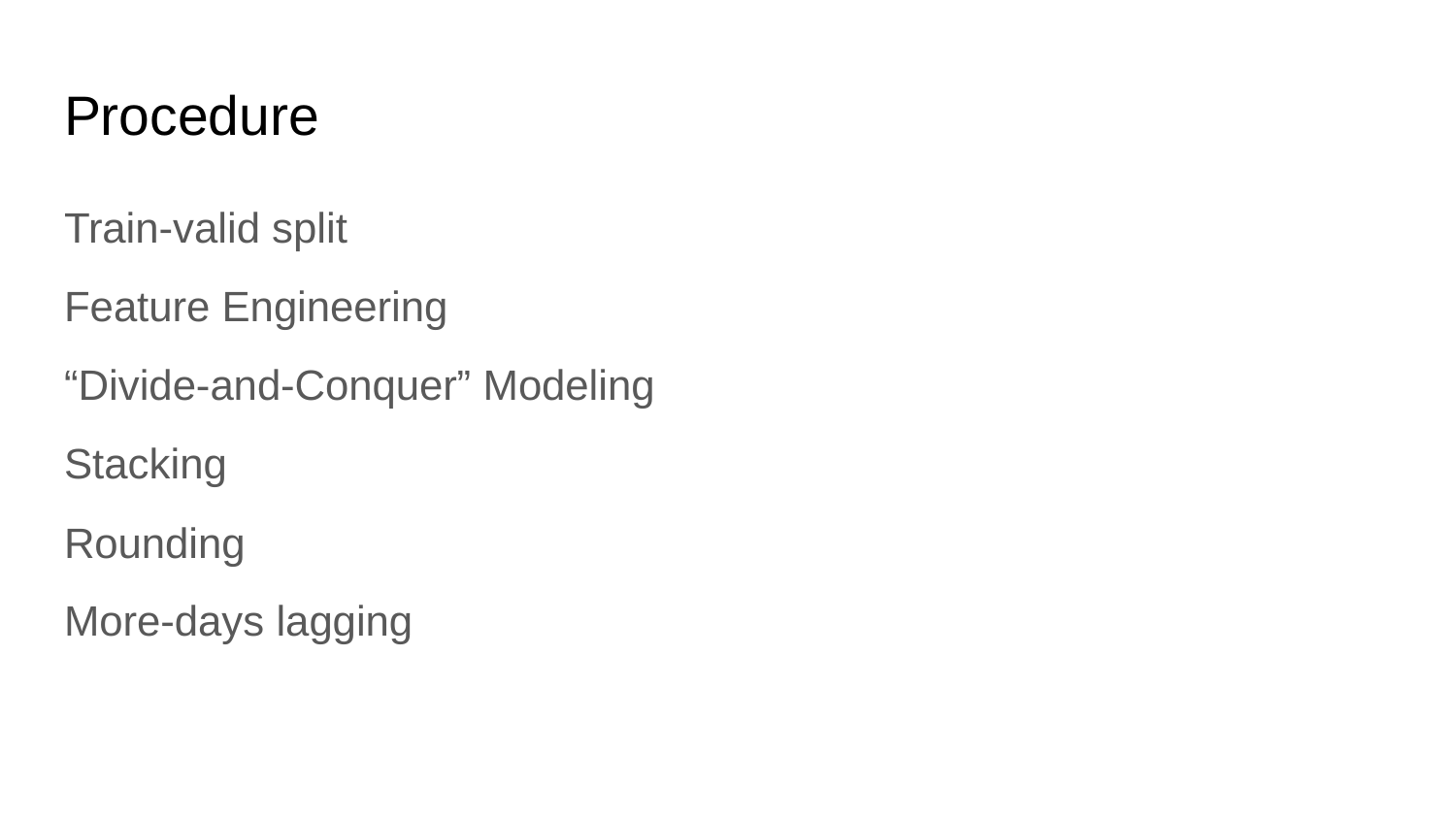

# Procedure
Train-valid split
Feature Engineering
“Divide-and-Conquer” Modeling
Stacking
Rounding
More-days lagging